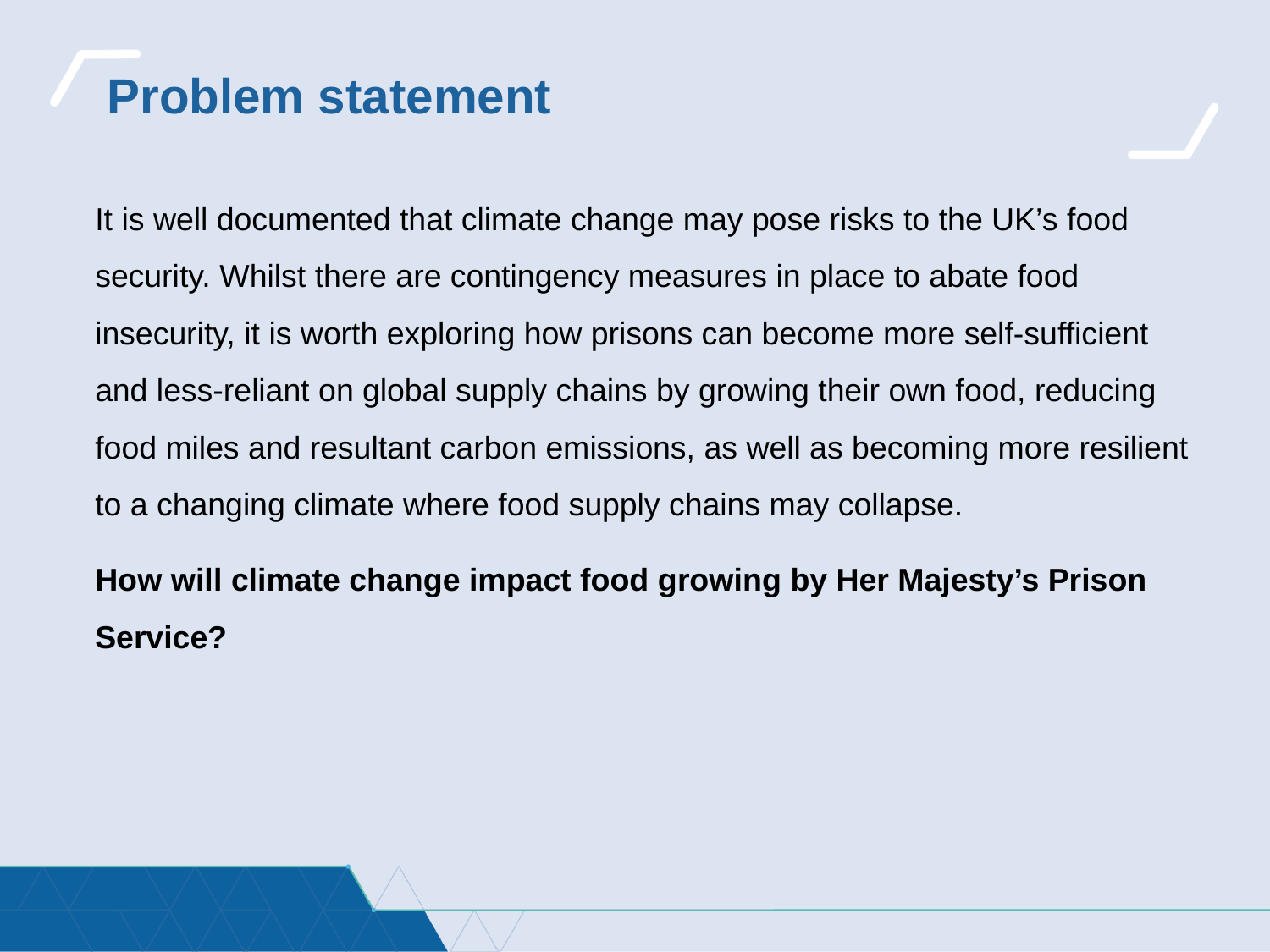

# Problem statement
It is well documented that climate change may pose risks to the UK’s food security. Whilst there are contingency measures in place to abate food insecurity, it is worth exploring how prisons can become more self-sufficient and less-reliant on global supply chains by growing their own food, reducing food miles and resultant carbon emissions, as well as becoming more resilient to a changing climate where food supply chains may collapse.
How will climate change impact food growing by Her Majesty’s Prison Service?